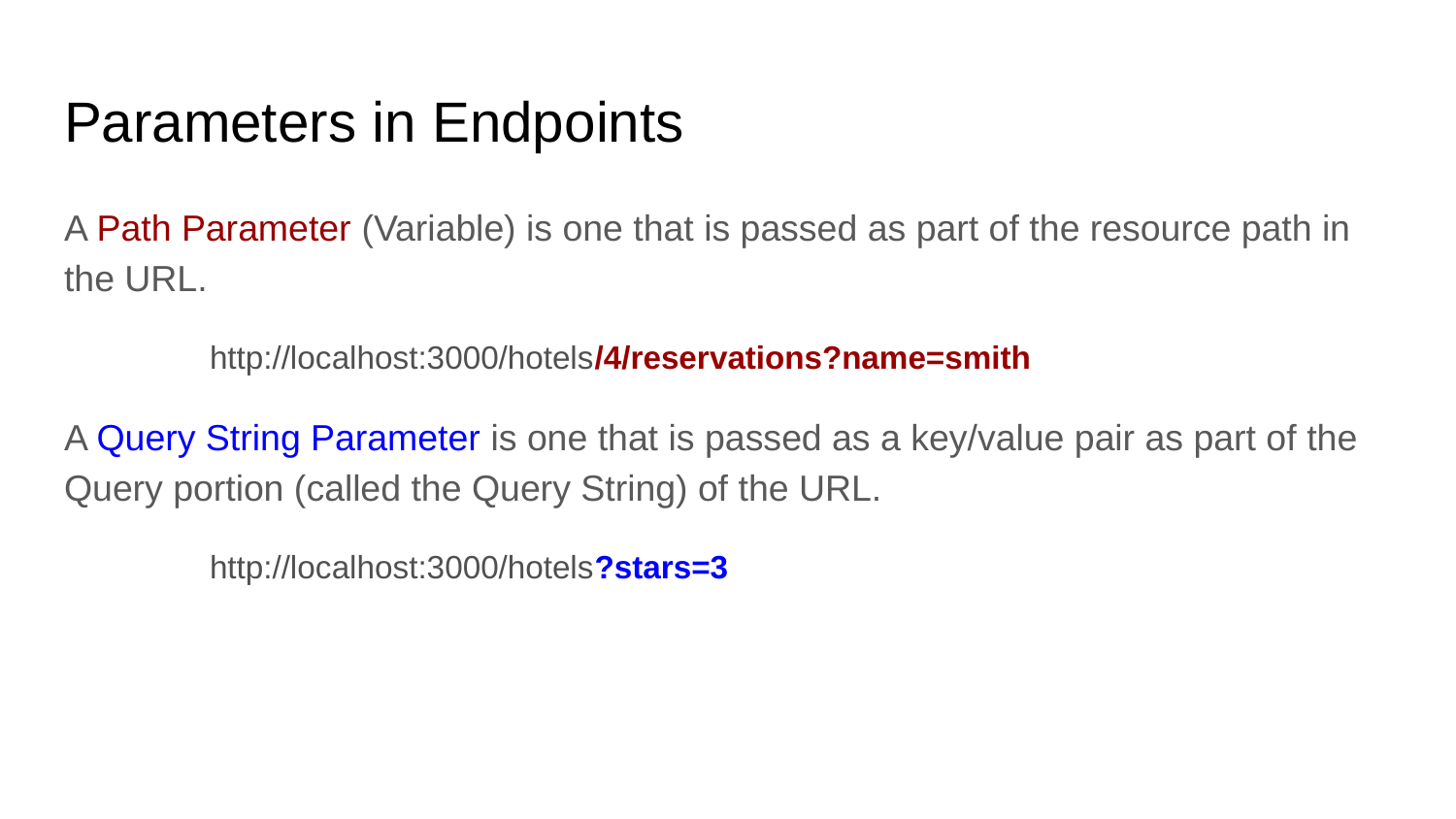

# Parameters in Endpoints
A Path Parameter (Variable) is one that is passed as part of the resource path in the URL.
http://localhost:3000/hotels/4/reservations?name=smith
A Query String Parameter is one that is passed as a key/value pair as part of the Query portion (called the Query String) of the URL.
http://localhost:3000/hotels?stars=3